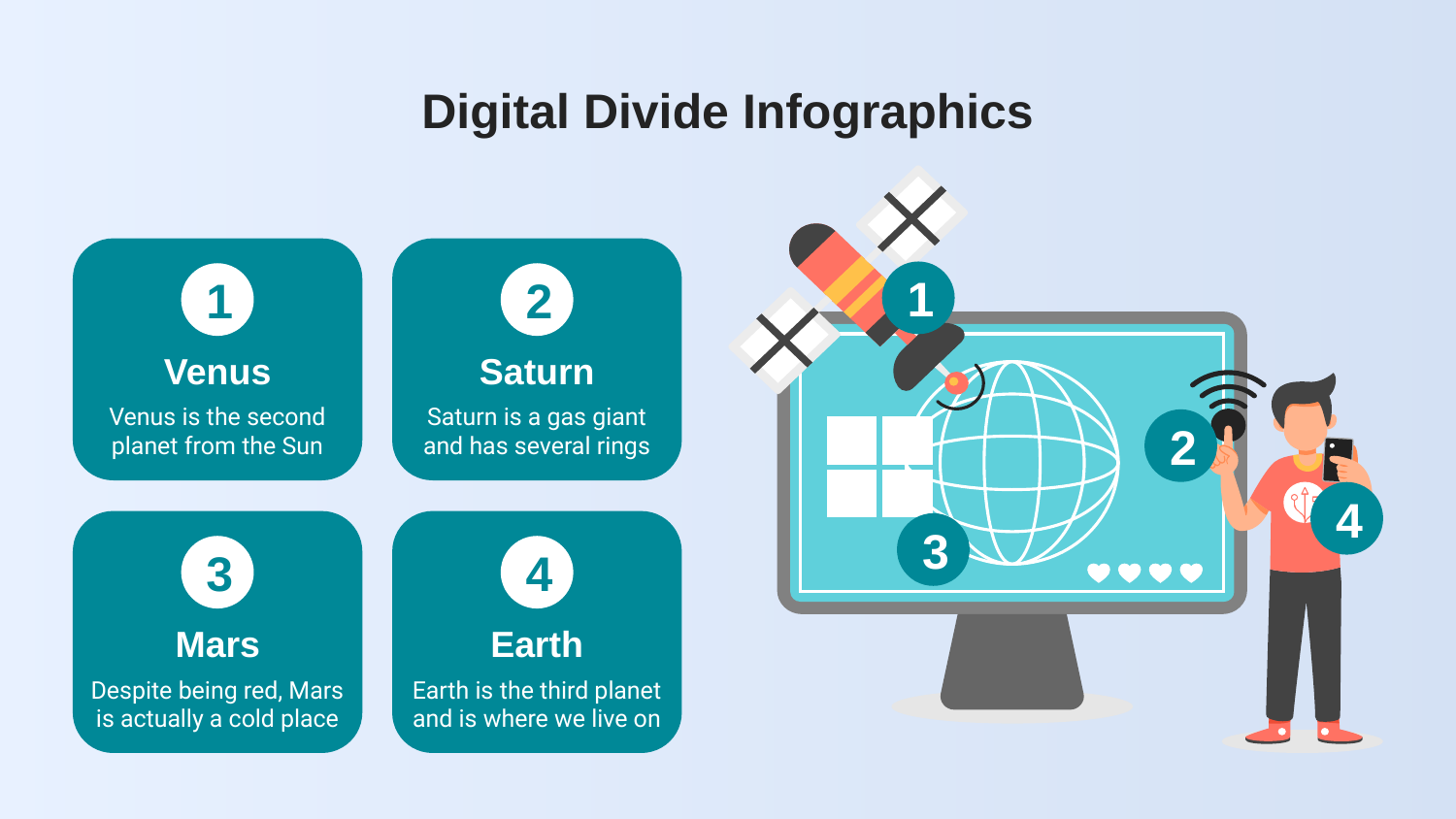

# Digital Divide Infographics

1
Venus
Venus is the second planet from the Sun

2
Saturn
Saturn is a gas giant and has several rings
1
2
4

3
Mars
Despite being red, Mars is actually a cold place

4
Earth
Earth is the third planet and is where we live on
3